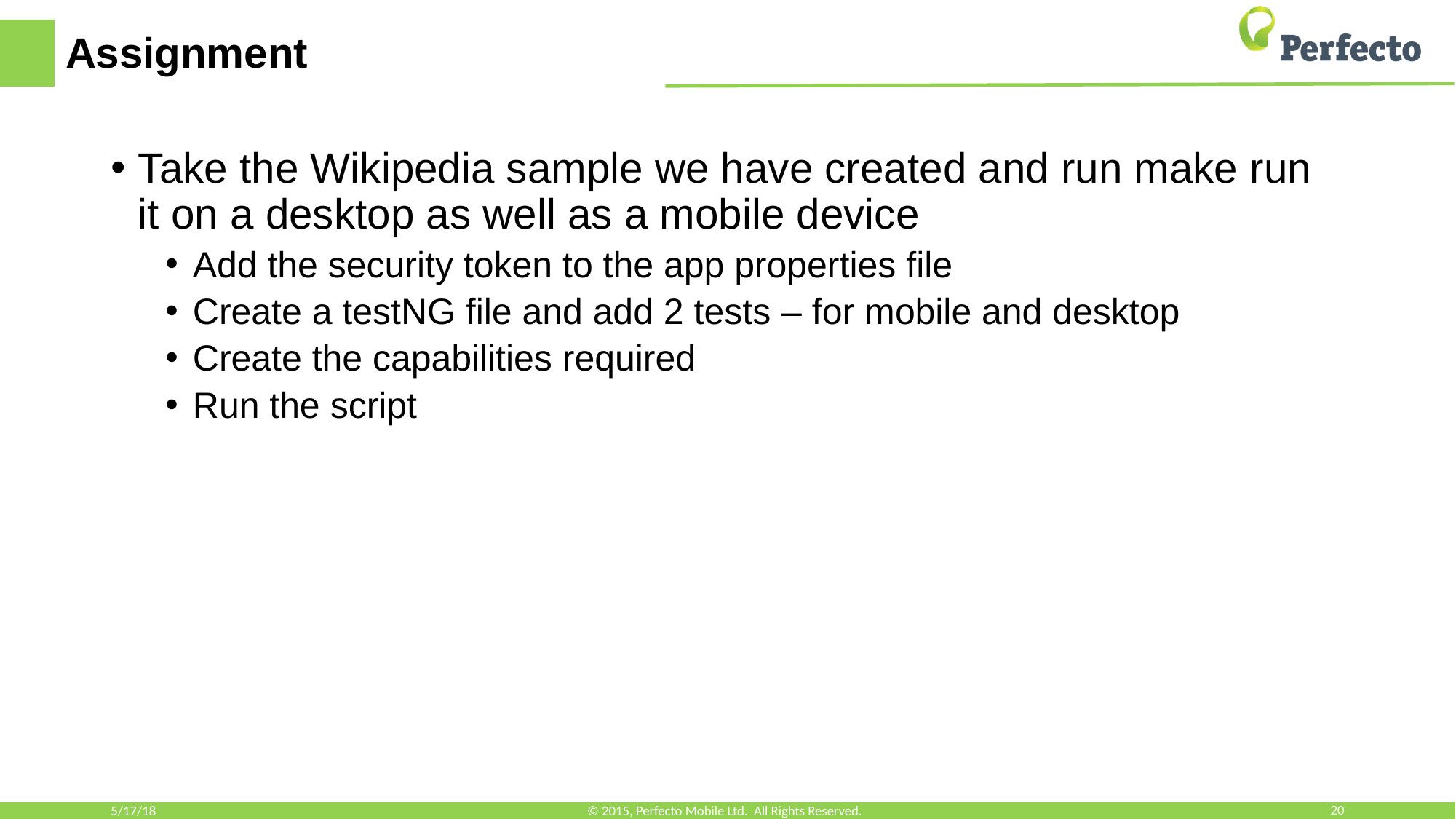

# Assignment
Take the Wikipedia sample we have created and run make run it on a desktop as well as a mobile device
Add the security token to the app properties file
Create a testNG file and add 2 tests – for mobile and desktop
Create the capabilities required
Run the script
5/17/18
© 2015, Perfecto Mobile Ltd.  All Rights Reserved.
20